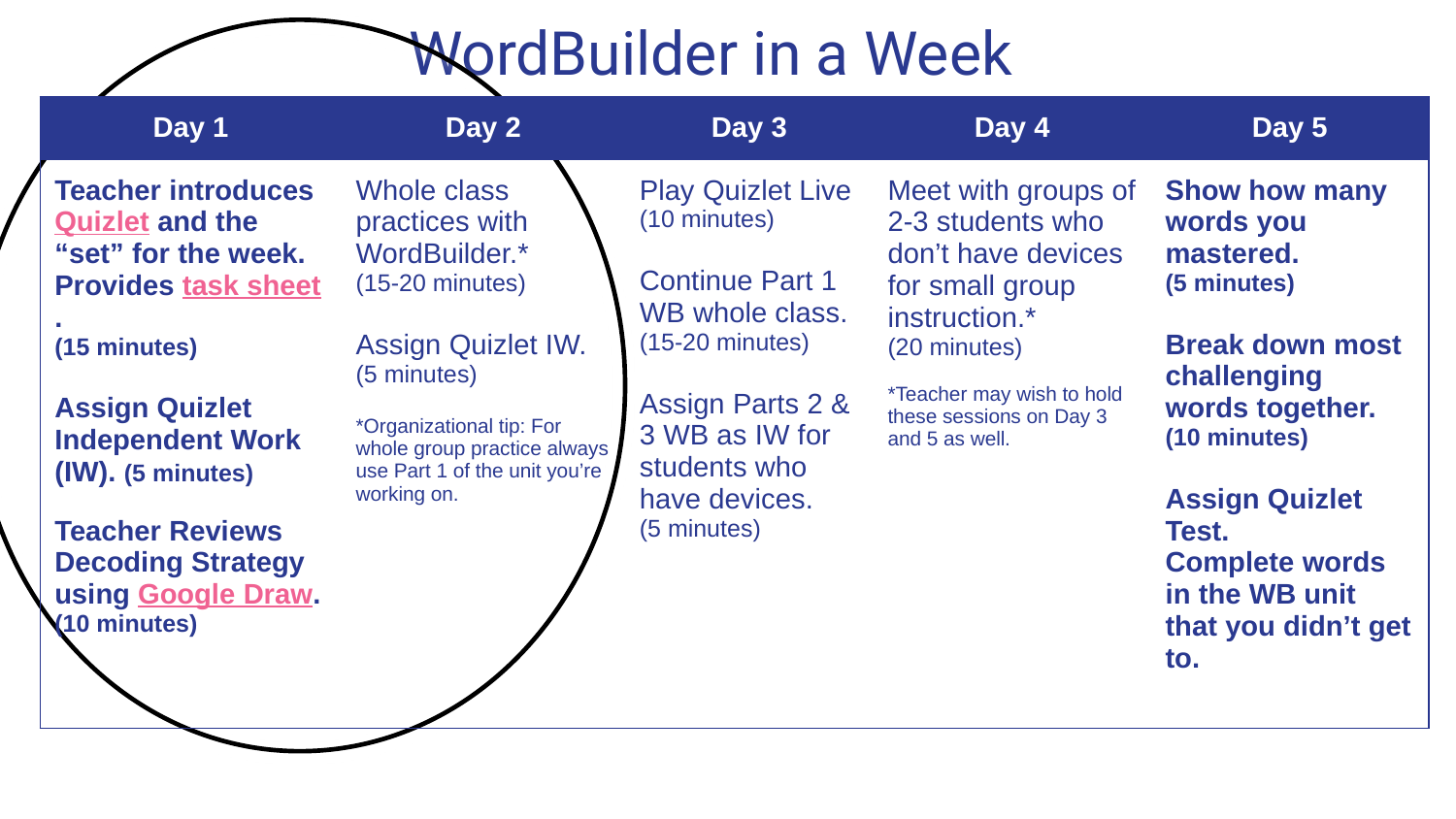

# WordBuilder in a Week

| Day 1 | Day 2 | Day 3 | Day 4 | Day 5 |
| --- | --- | --- | --- | --- |
| Teacher introduces Quizlet and the “set” for the week. Provides task sheet. (15 minutes) Assign Quizlet Independent Work (IW). (5 minutes) Teacher Reviews Decoding Strategy using Google Draw. (10 minutes) | Whole class practices with WordBuilder.\* (15-20 minutes) Assign Quizlet IW. (5 minutes) \*Organizational tip: For whole group practice always use Part 1 of the unit you’re working on. | Play Quizlet Live (10 minutes) Continue Part 1 WB whole class. (15-20 minutes) Assign Parts 2 & 3 WB as IW for students who have devices. (5 minutes) | Meet with groups of 2-3 students who don’t have devices for small group instruction.\* (20 minutes) \*Teacher may wish to hold these sessions on Day 3 and 5 as well. | Show how many words you mastered. (5 minutes) Break down most challenging words together. (10 minutes) Assign Quizlet Test. Complete words in the WB unit that you didn’t get to. |